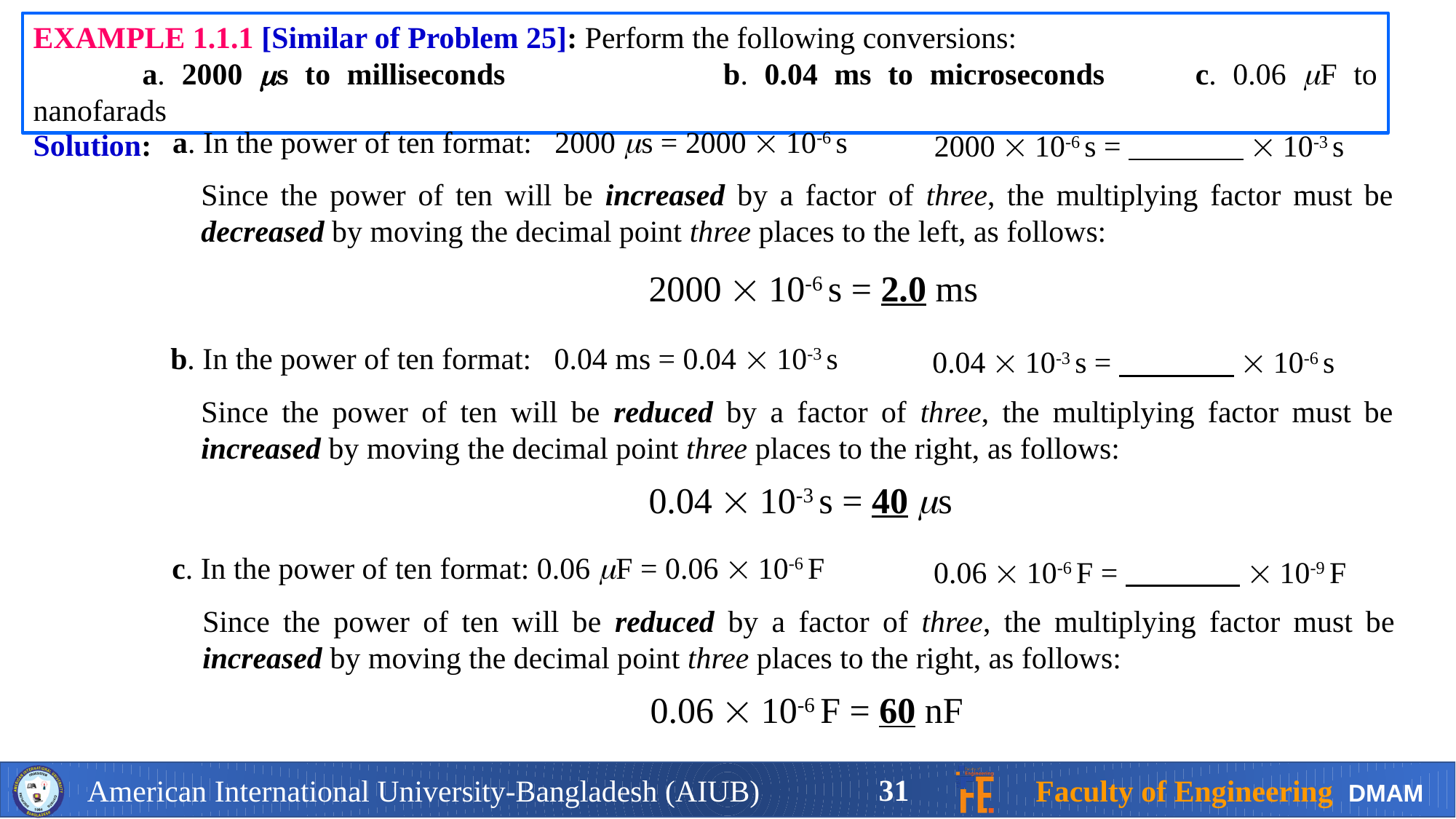

EXAMPLE 1.1.1 [Similar of Problem 25]: Perform the following conversions:
	a. 2000 μs to milliseconds		b. 0.04 ms to microseconds	c. 0.06 μF to nanofarads
a. In the power of ten format:   2000 μs = 2000 × 10-6 s
Solution:
2000 × 10-6 s =                 × 10-3 s
Since the power of ten will be increased by a factor of three, the multiplying factor must be decreased by moving the decimal point three places to the left, as follows:
2000 × 10-6 s = 2.0 ms
b. In the power of ten format:   0.04 ms = 0.04 × 10-3 s
0.04 × 10-3 s =                 × 10-6 s
Since the power of ten will be reduced by a factor of three, the multiplying factor must be increased by moving the decimal point three places to the right, as follows:
0.04 × 10-3 s = 40 μs
c. In the power of ten format: 0.06 μF = 0.06 × 10-6 F
0.06 × 10-6 F =                 × 10-9 F
Since the power of ten will be reduced by a factor of three, the multiplying factor must be increased by moving the decimal point three places to the right, as follows:
0.06 × 10-6 F = 60 nF
31